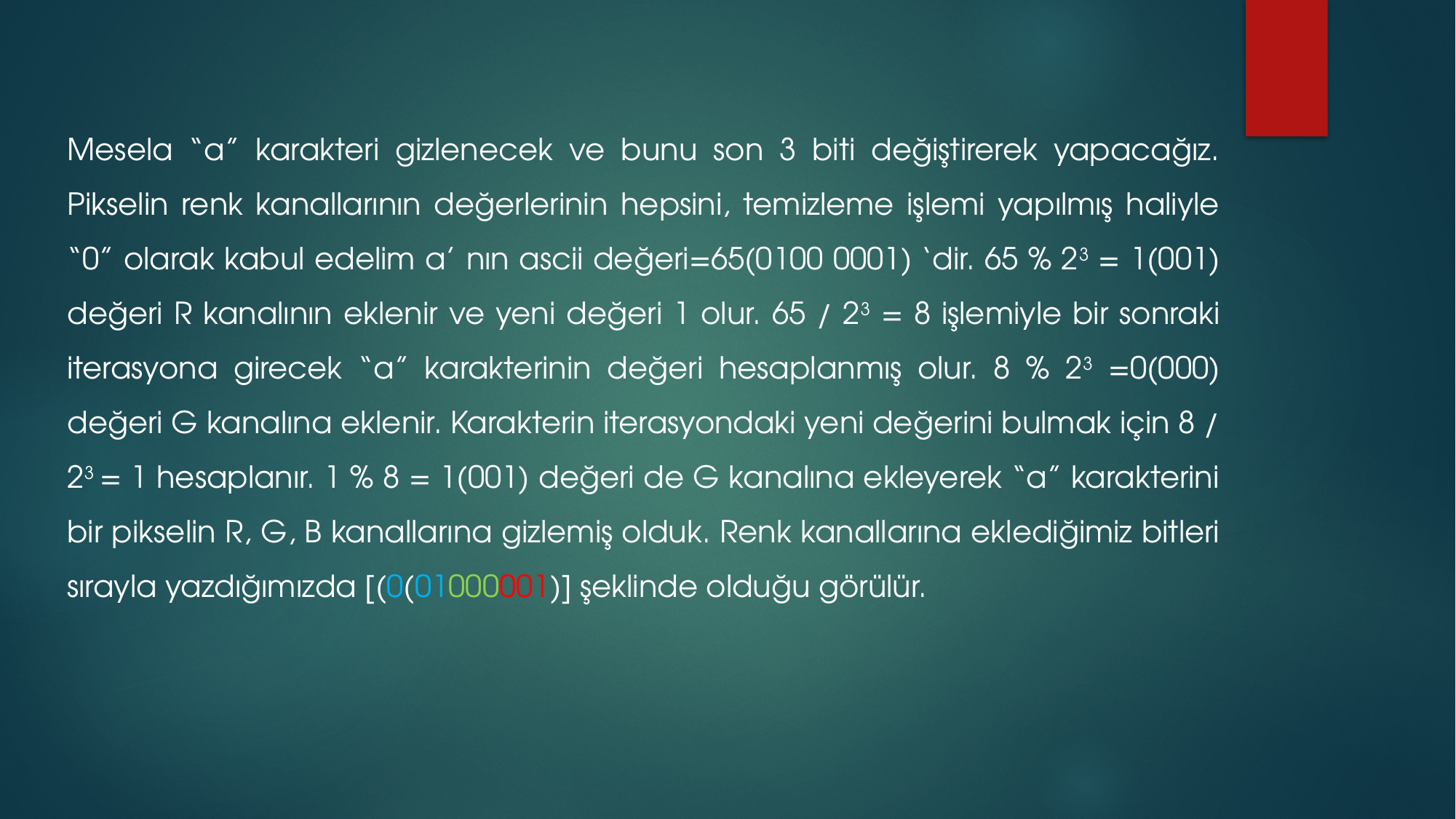

Mesela “a” karakteri gizlenecek ve bunu son 3 biti değiştirerek yapacağız. Pikselin renk kanallarının değerlerinin hepsini, temizleme işlemi yapılmış haliyle “0” olarak kabul edelim a’ nın ascii değeri=65(0100 0001) ‘dir. 65 % 23 = 1(001) değeri R kanalının eklenir ve yeni değeri 1 olur. 65 / 23 = 8 işlemiyle bir sonraki iterasyona girecek “a” karakterinin değeri hesaplanmış olur. 8 % 23 =0(000) değeri G kanalına eklenir. Karakterin iterasyondaki yeni değerini bulmak için 8 / 23 = 1 hesaplanır. 1 % 8 = 1(001) değeri de G kanalına ekleyerek “a” karakterini bir pikselin R, G, B kanallarına gizlemiş olduk. Renk kanallarına eklediğimiz bitleri sırayla yazdığımızda [(0(01000001)] şeklinde olduğu görülür.